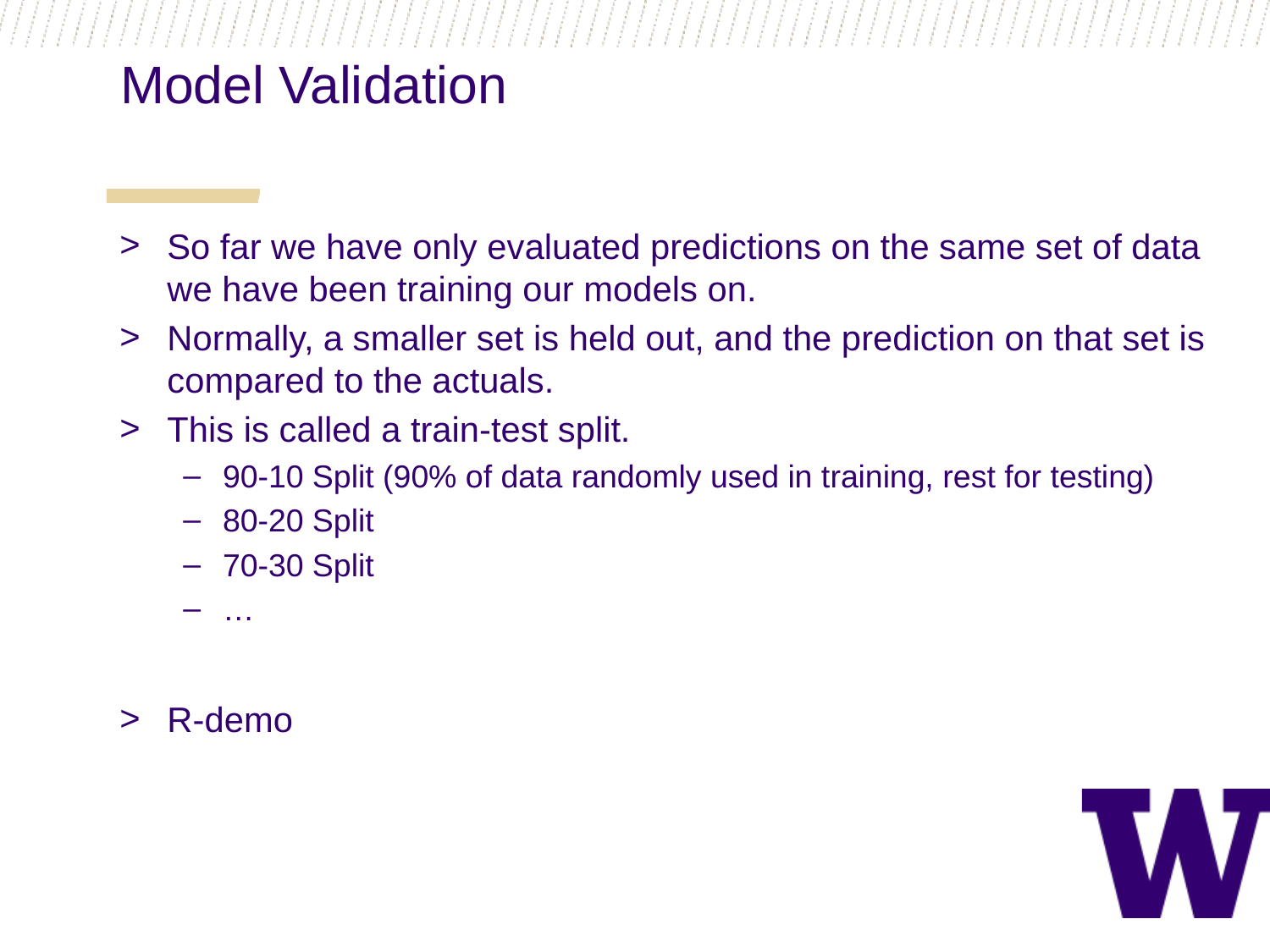

Model Validation
So far we have only evaluated predictions on the same set of data we have been training our models on.
Normally, a smaller set is held out, and the prediction on that set is compared to the actuals.
This is called a train-test split.
90-10 Split (90% of data randomly used in training, rest for testing)
80-20 Split
70-30 Split
…

R-demo